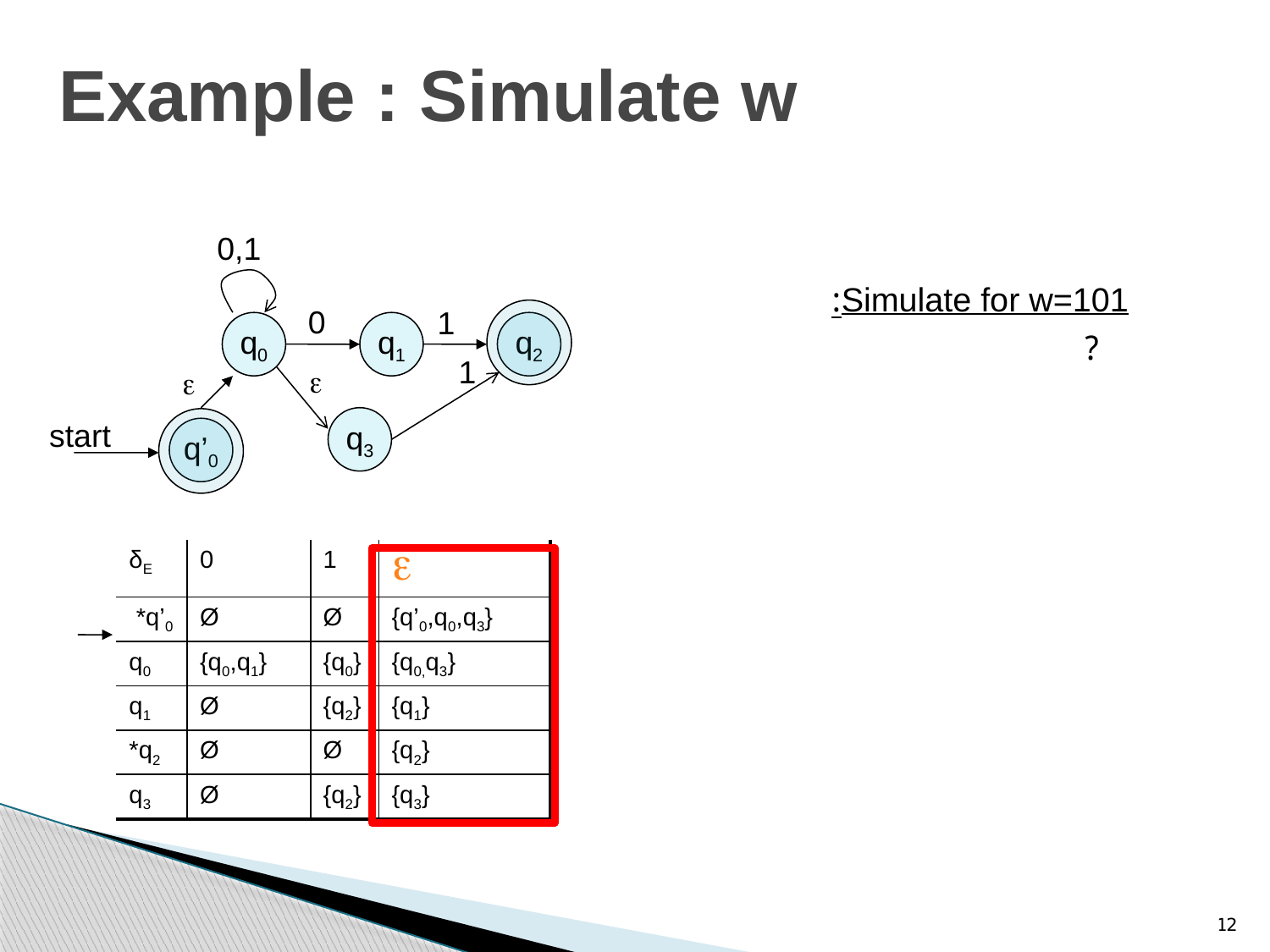

# Example : Simulate w
0,1

Simulate for w=101:
			?

0
1

q0
q1
q2

1
ε
ε

q3

start

q’0
| δE | 0 | 1 | ε |
| --- | --- | --- | --- |
| \*q’0 | Ø | Ø | {q’0,q0,q3} |
| q0 | {q0,q1} | {q0} | {q0,q3} |
| q1 | Ø | {q2} | {q1} |
| \*q2 | Ø | Ø | {q2} |
| q3 | Ø | {q2} | {q3} |

12